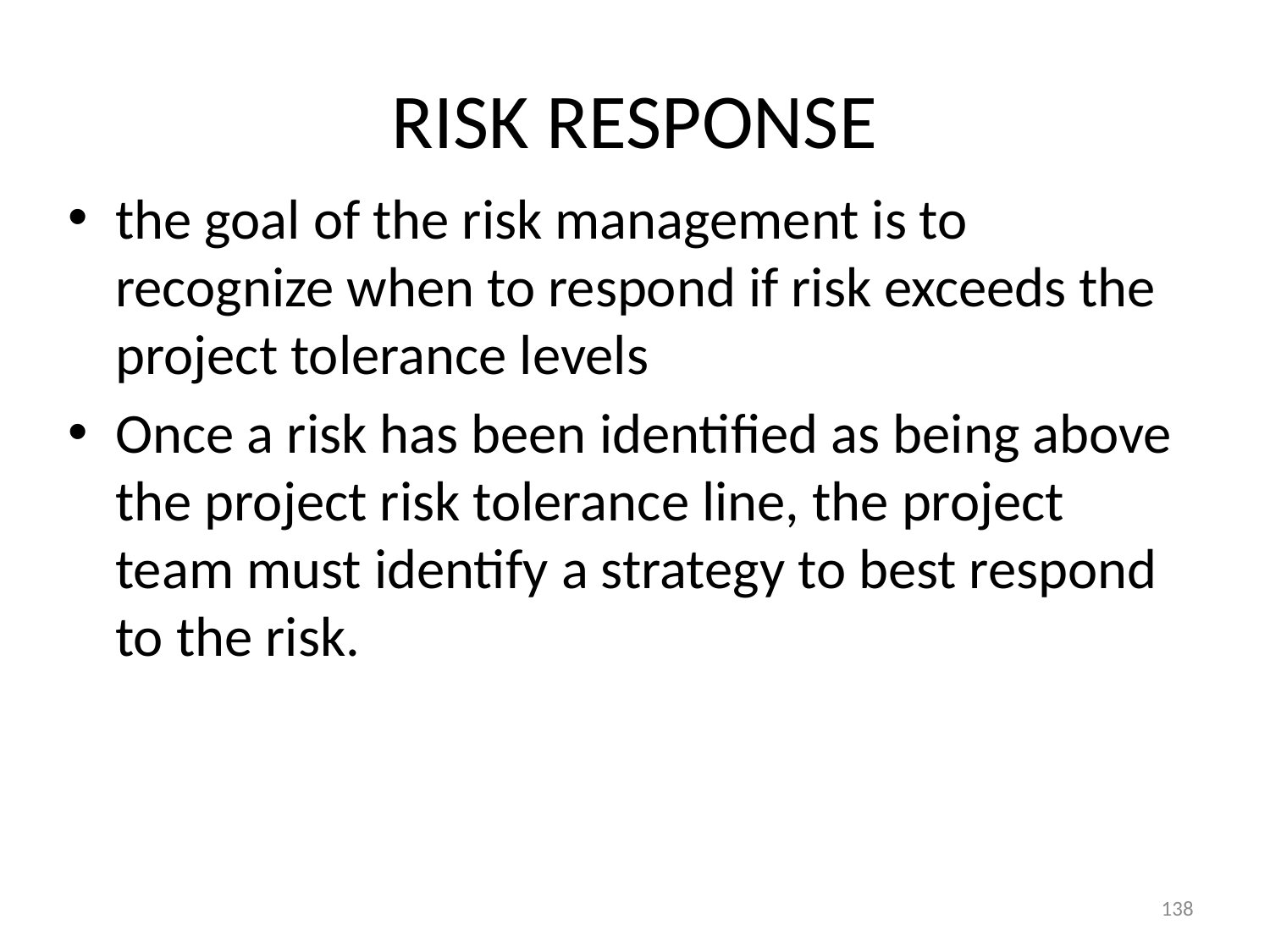

# RISK RESPONSE
the goal of the risk management is to recognize when to respond if risk exceeds the project tolerance levels
Once a risk has been identified as being above the project risk tolerance line, the project team must identify a strategy to best respond to the risk.
138